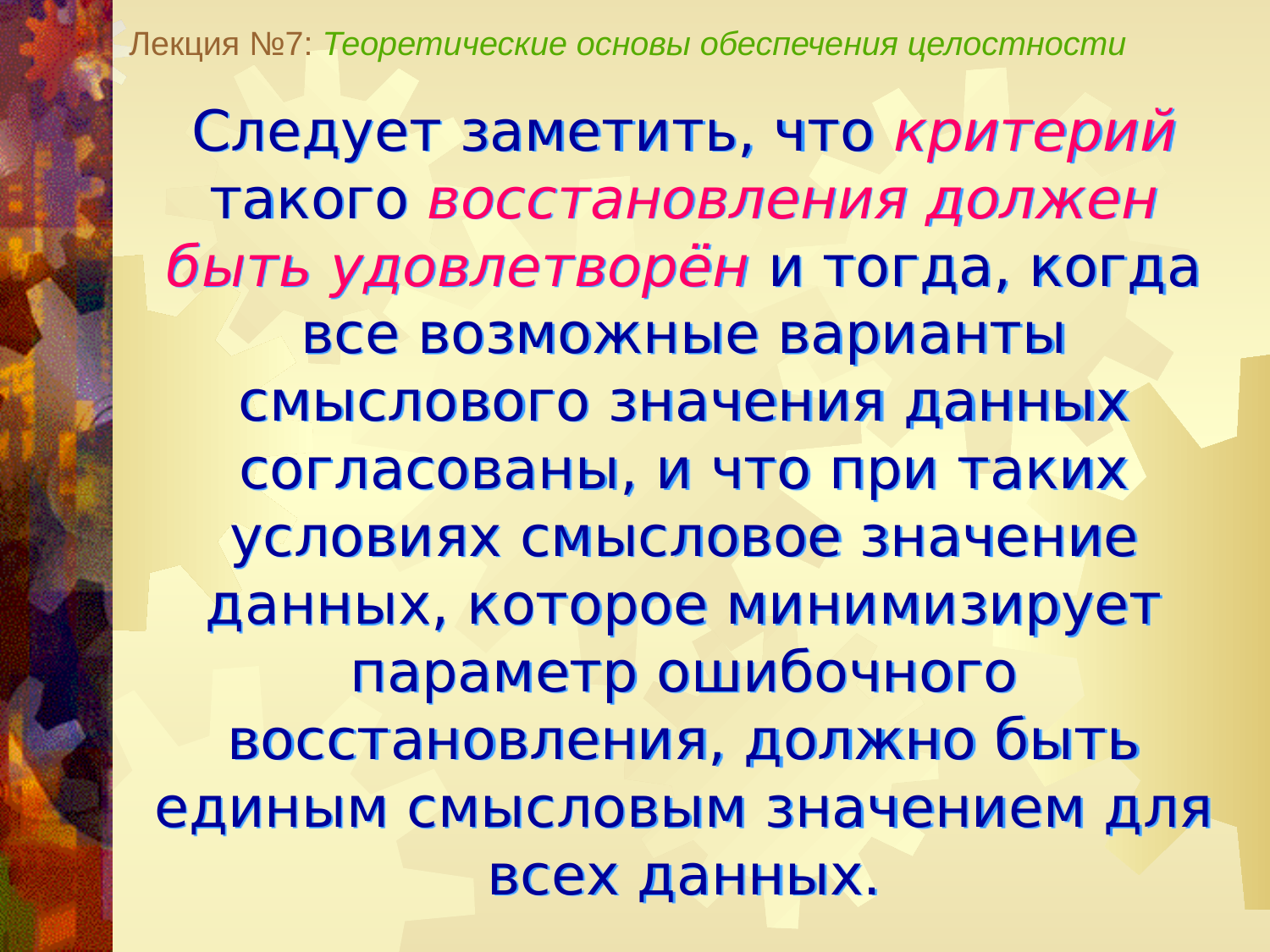

Лекция №7: Теоретические основы обеспечения целостности
Следует заметить, что критерий такого восстановления должен быть удовлетворён и тогда, когда все возможные варианты смыслового значения данных согласованы, и что при таких условиях смысловое значение данных, которое минимизирует параметр ошибочного восстановления, должно быть единым смысловым значением для всех данных.